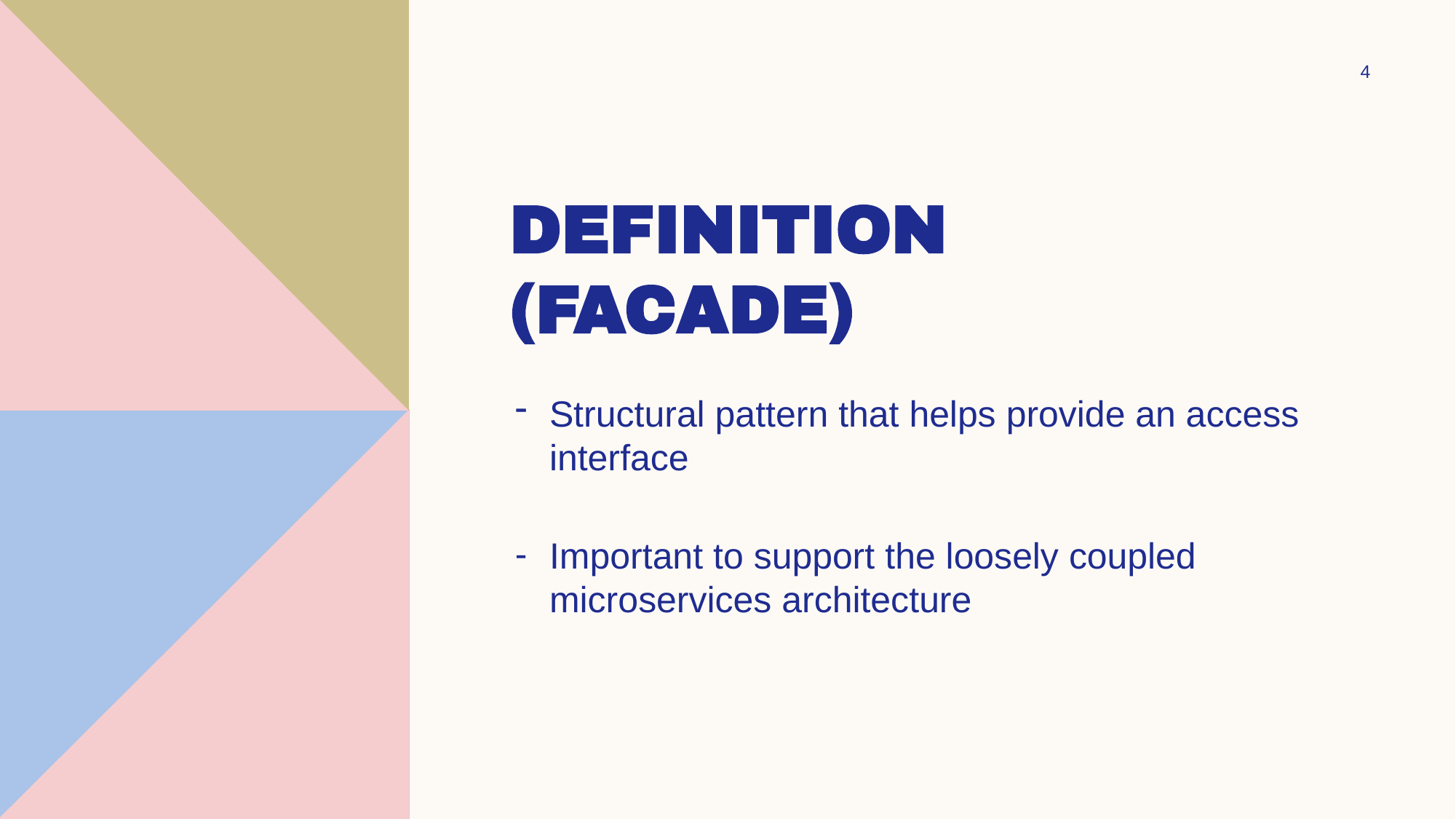

4
# Definition (facade)
Structural pattern that helps provide an access interface

Important to support the loosely coupled microservices architecture